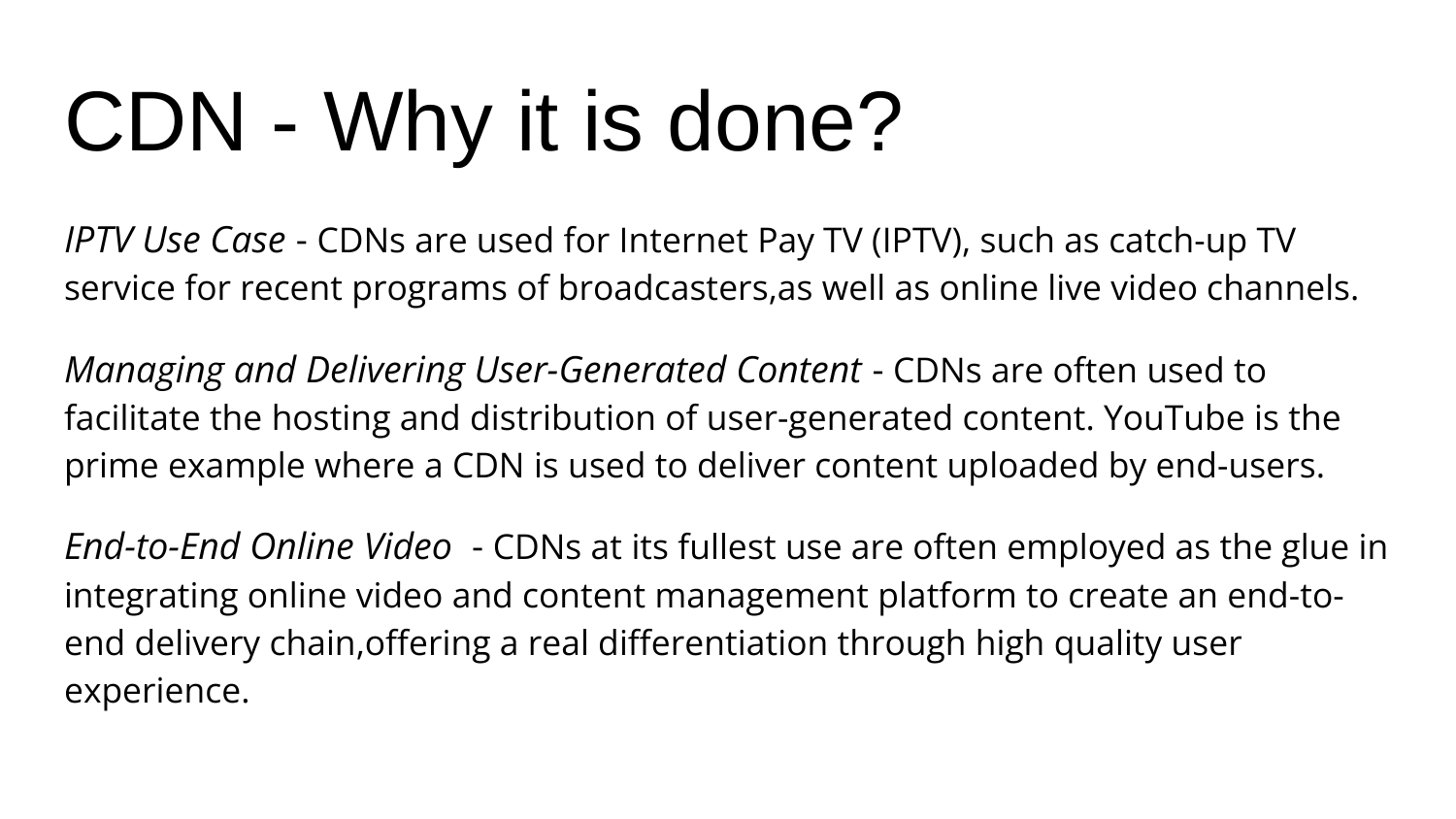

# CDN - Why it is done?
IPTV Use Case - CDNs are used for Internet Pay TV (IPTV), such as catch-up TV service for recent programs of broadcasters,as well as online live video channels.
Managing and Delivering User-Generated Content - CDNs are often used to facilitate the hosting and distribution of user-generated content. YouTube is the prime example where a CDN is used to deliver content uploaded by end-users.
End-to-End Online Video  - CDNs at its fullest use are often employed as the glue in integrating online video and content management platform to create an end-to-end delivery chain,offering a real differentiation through high quality user experience.